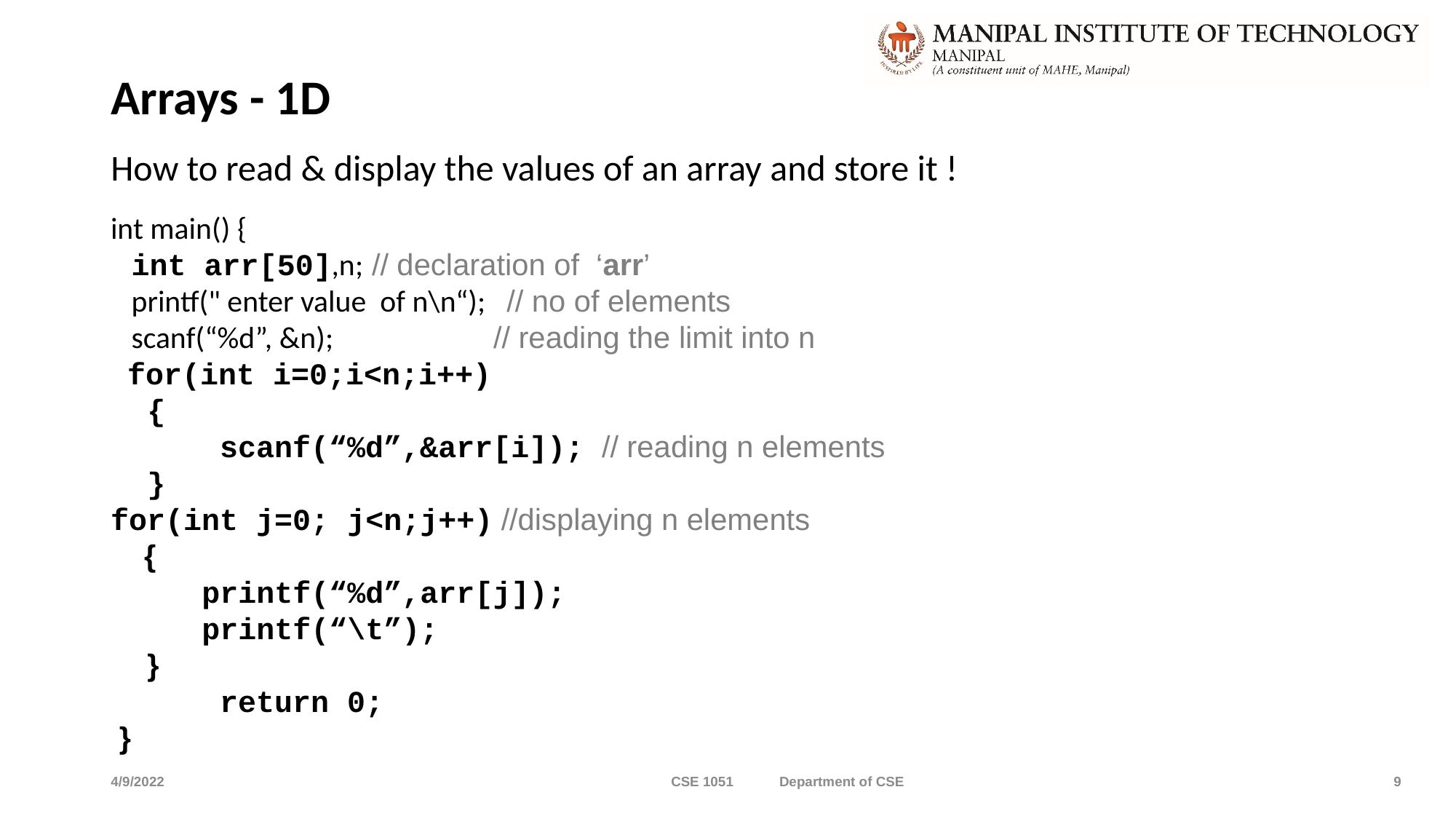

# Arrays - 1D
How to read & display the values of an array and store it !
int main() {
   int arr[50],n; // declaration of  ‘arr’
   printf(" enter value  of n\n“);   // no of elements
   scanf(“%d”, &n);  	        // reading the limit into n
  for(int i=0;i<n;i++)
  {
   	scanf(“%d”,&arr[i]); // reading n elements
  }
for(int j=0; j<n;j++) //displaying n elements
    {
     printf(“%d”,arr[j]);
     printf(“\t”);
  }
 	return 0;
 }
4/9/2022
CSE 1051            Department of CSE
9